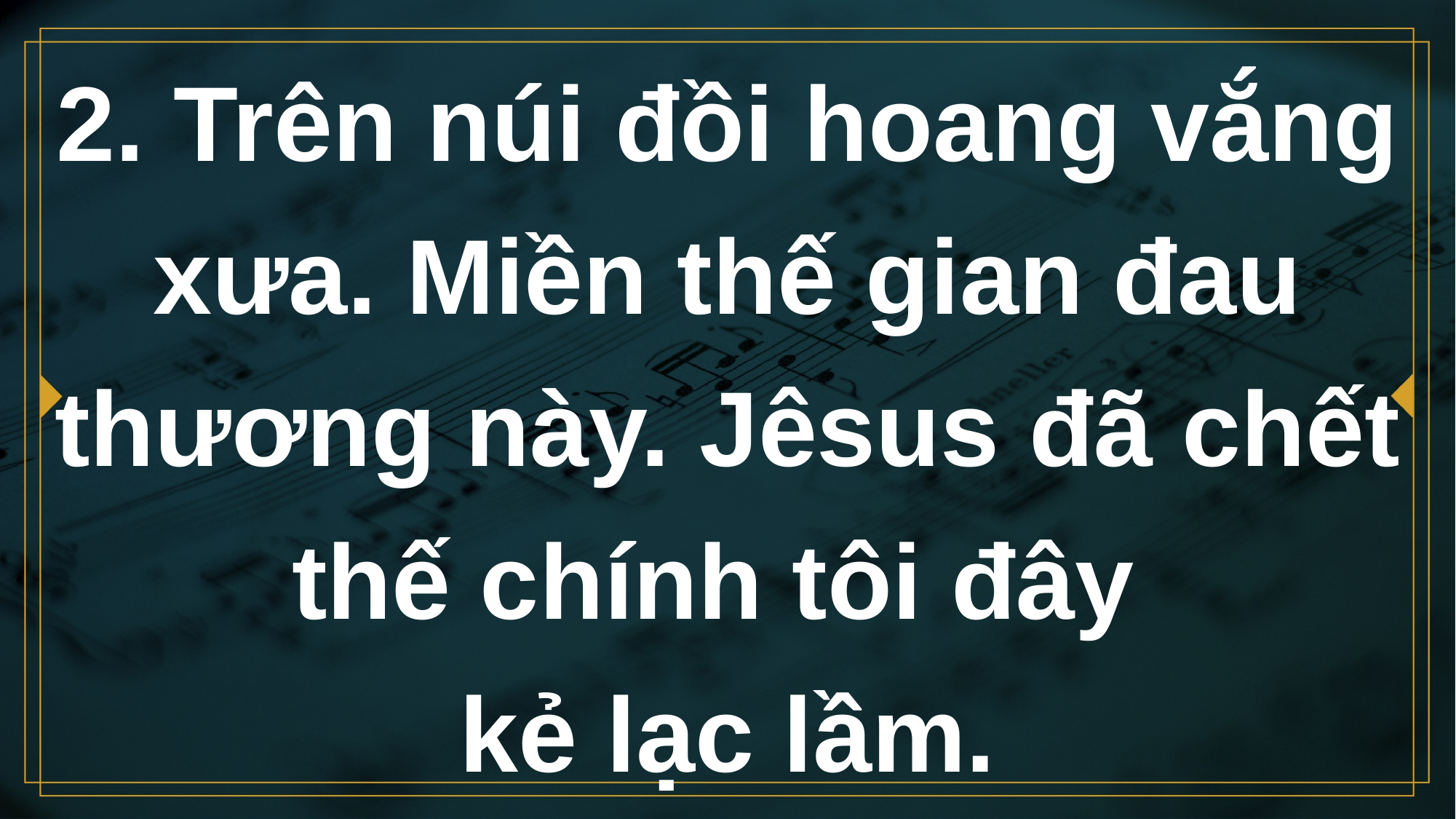

# 2. Trên núi đồi hoang vắng xưa. Miền thế gian đau thương này. Jêsus đã chết thế chính tôi đây kẻ lạc lầm.